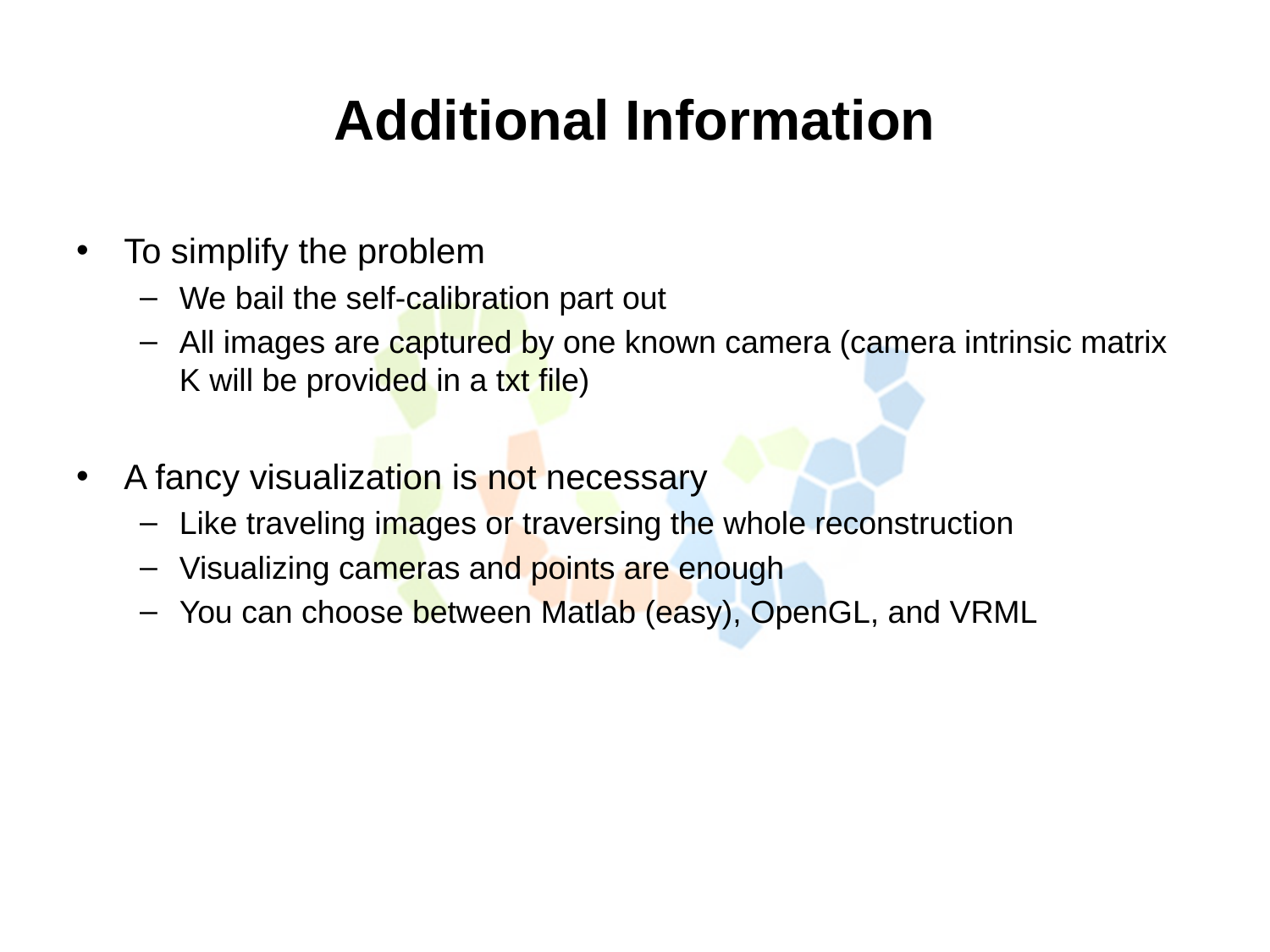

# Additional Information
To simplify the problem
We bail the self-calibration part out
All images are captured by one known camera (camera intrinsic matrix K will be provided in a txt file)

A fancy visualization is not necessary
Like traveling images or traversing the whole reconstruction
Visualizing cameras and points are enough
You can choose between Matlab (easy), OpenGL, and VRML